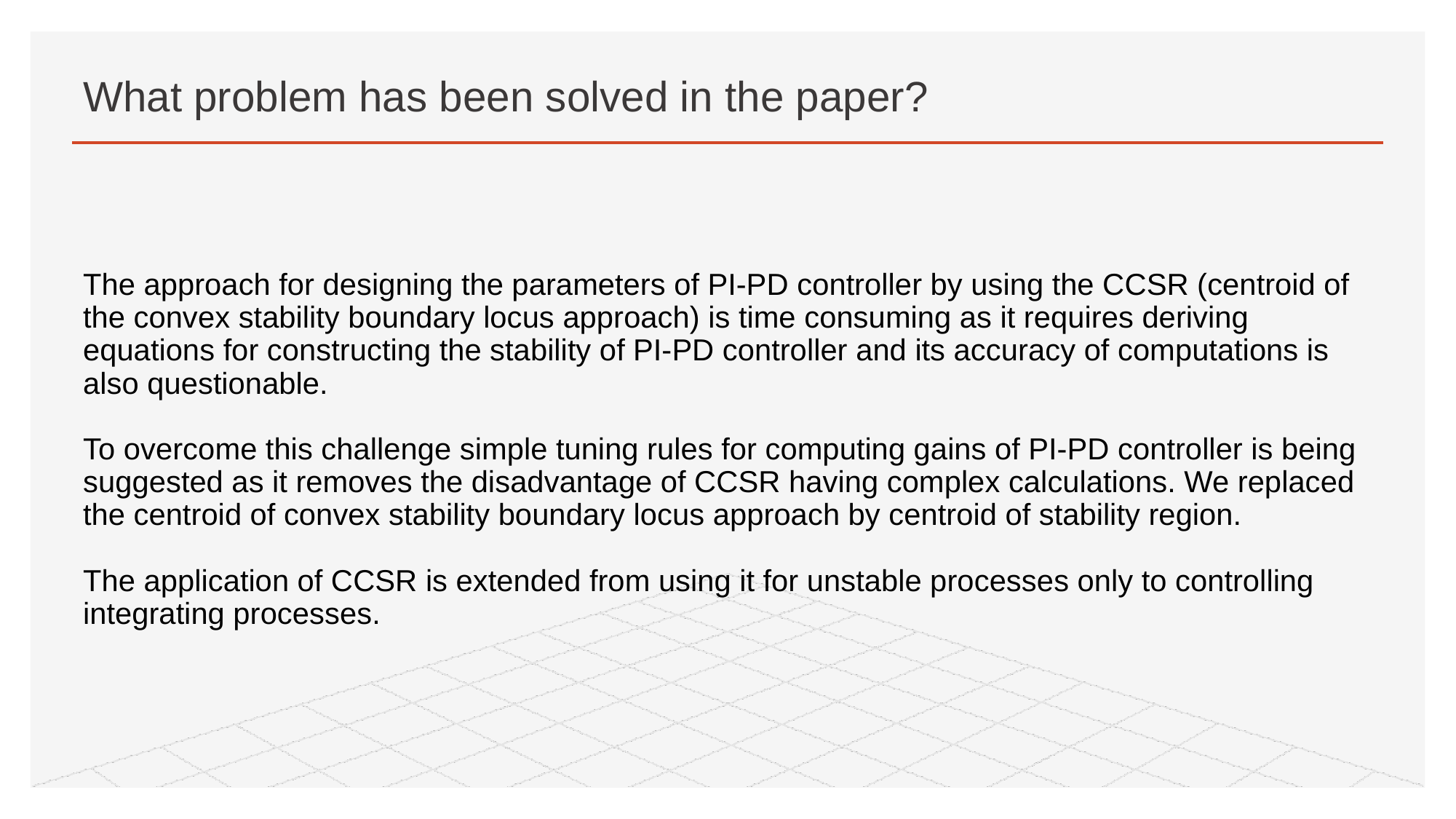

# What problem has been solved in the paper?
The approach for designing the parameters of PI-PD controller by using the CCSR (centroid of the convex stability boundary locus approach) is time consuming as it requires deriving equations for constructing the stability of PI-PD controller and its accuracy of computations is also questionable.
To overcome this challenge simple tuning rules for computing gains of PI-PD controller is being suggested as it removes the disadvantage of CCSR having complex calculations. We replaced the centroid of convex stability boundary locus approach by centroid of stability region.
The application of CCSR is extended from using it for unstable processes only to controlling integrating processes.